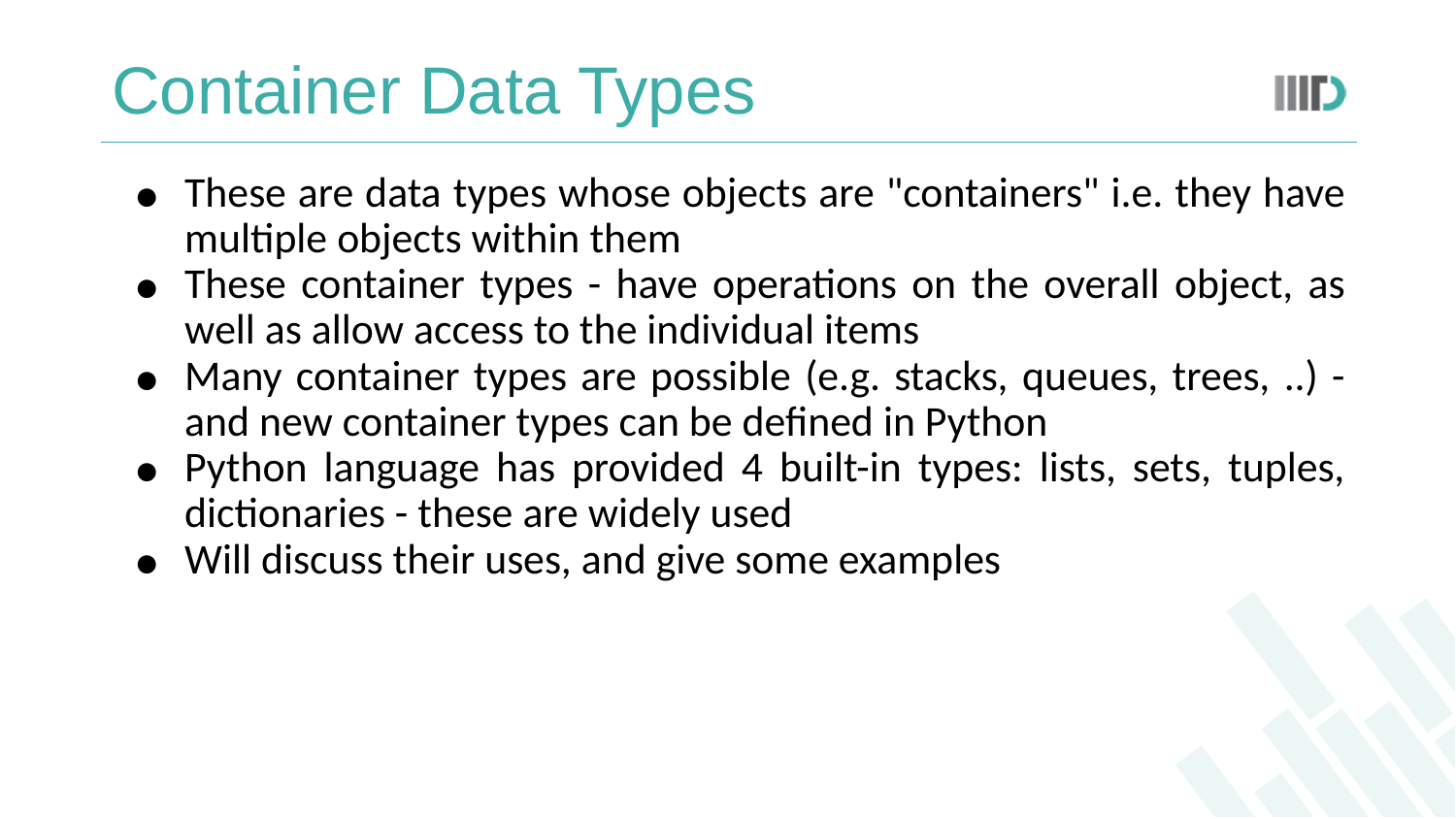

# Container Data Types
These are data types whose objects are "containers" i.e. they have multiple objects within them
These container types - have operations on the overall object, as well as allow access to the individual items
Many container types are possible (e.g. stacks, queues, trees, ..) - and new container types can be defined in Python
Python language has provided 4 built-in types: lists, sets, tuples, dictionaries - these are widely used
Will discuss their uses, and give some examples